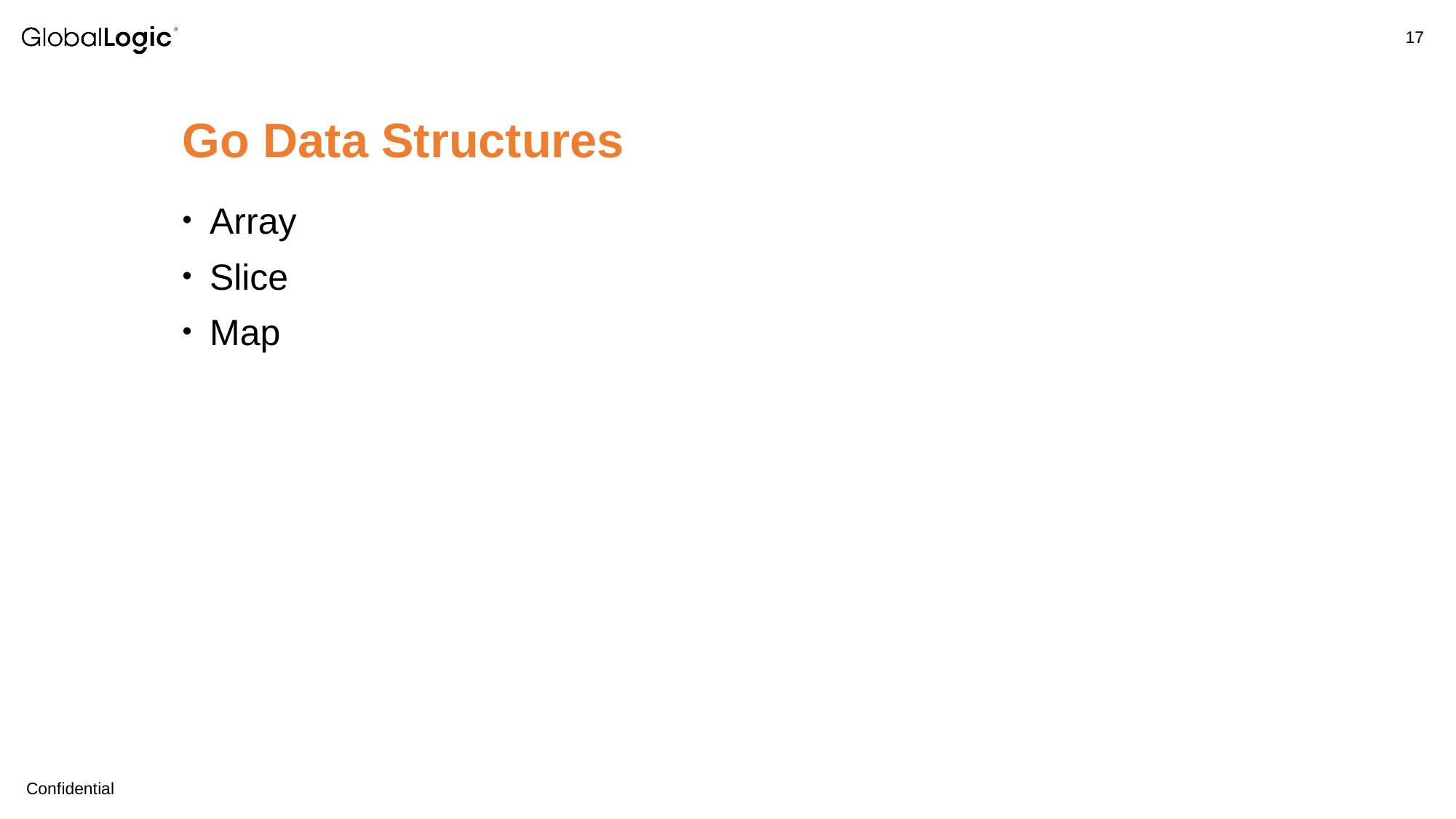

# Go Data Structures
Array
Slice
Map